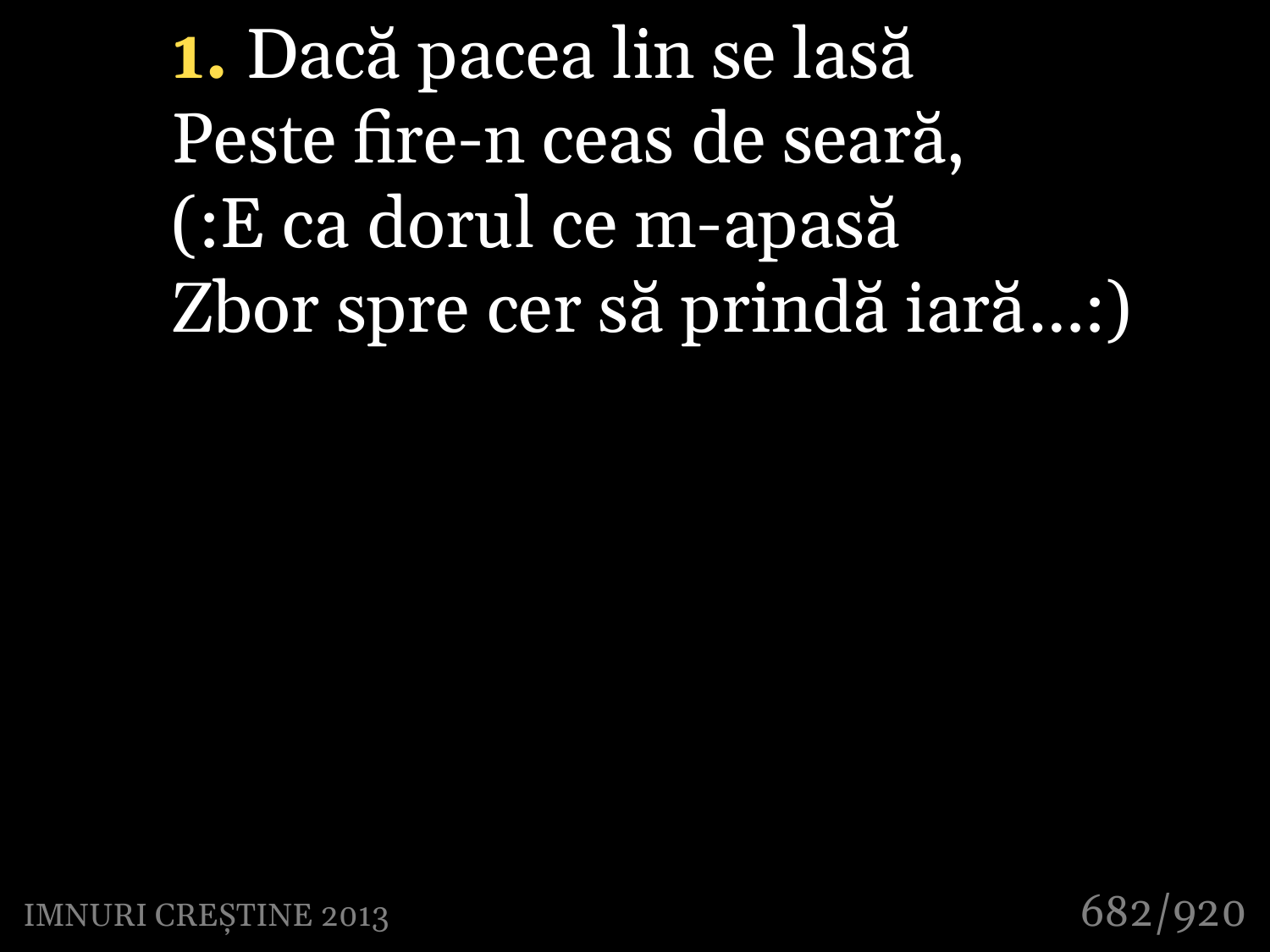

1. Dacă pacea lin se lasă
Peste fire-n ceas de seară,
(:E ca dorul ce m-apasă
Zbor spre cer să prindă iară…:)
682/920
IMNURI CREȘTINE 2013